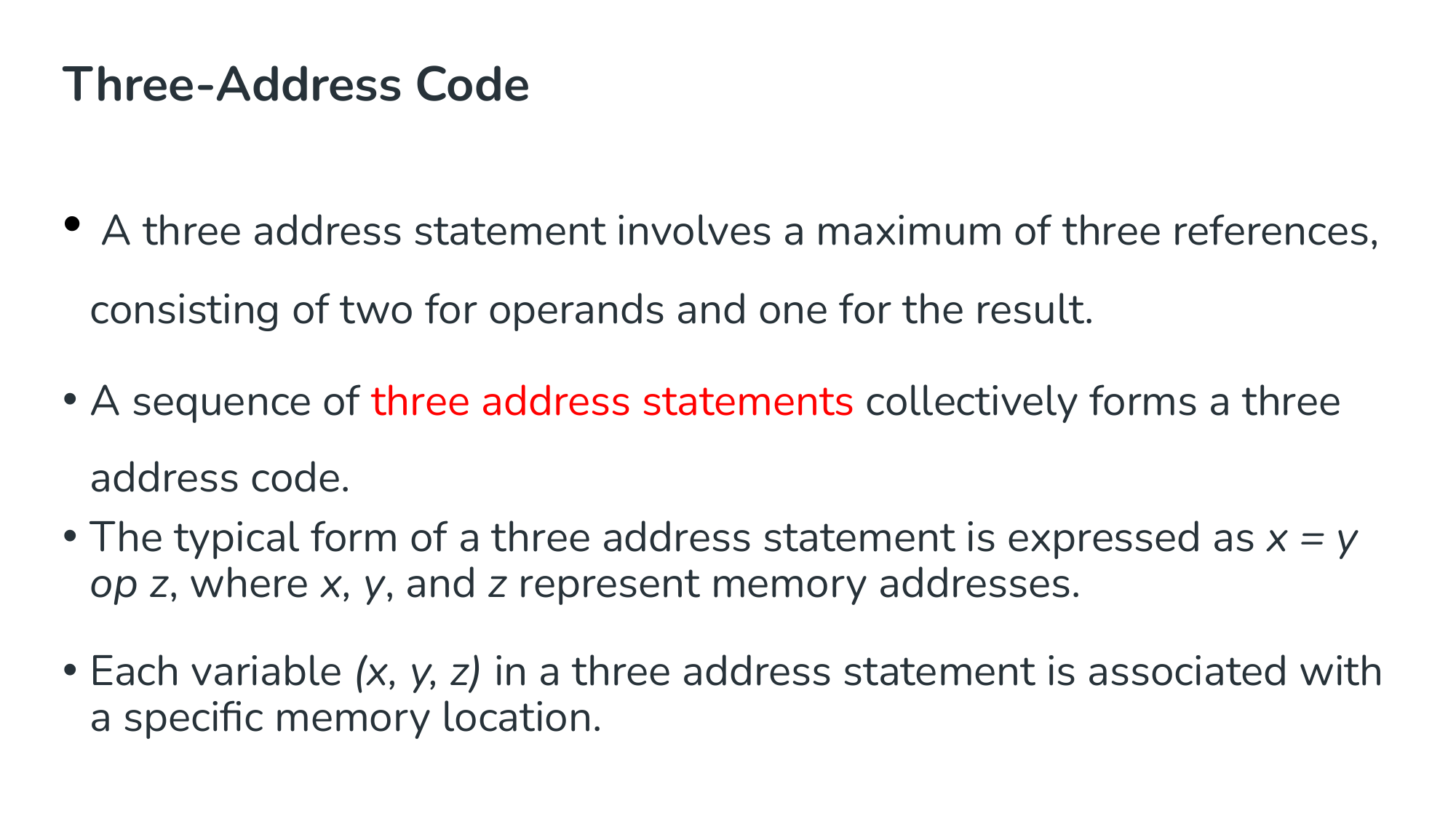

# Three-Address Code
 A three address statement involves a maximum of three references, consisting of two for operands and one for the result.
A sequence of three address statements collectively forms a three address code.
The typical form of a three address statement is expressed as x = y op z, where x, y, and z represent memory addresses.
Each variable (x, y, z) in a three address statement is associated with a specific memory location.